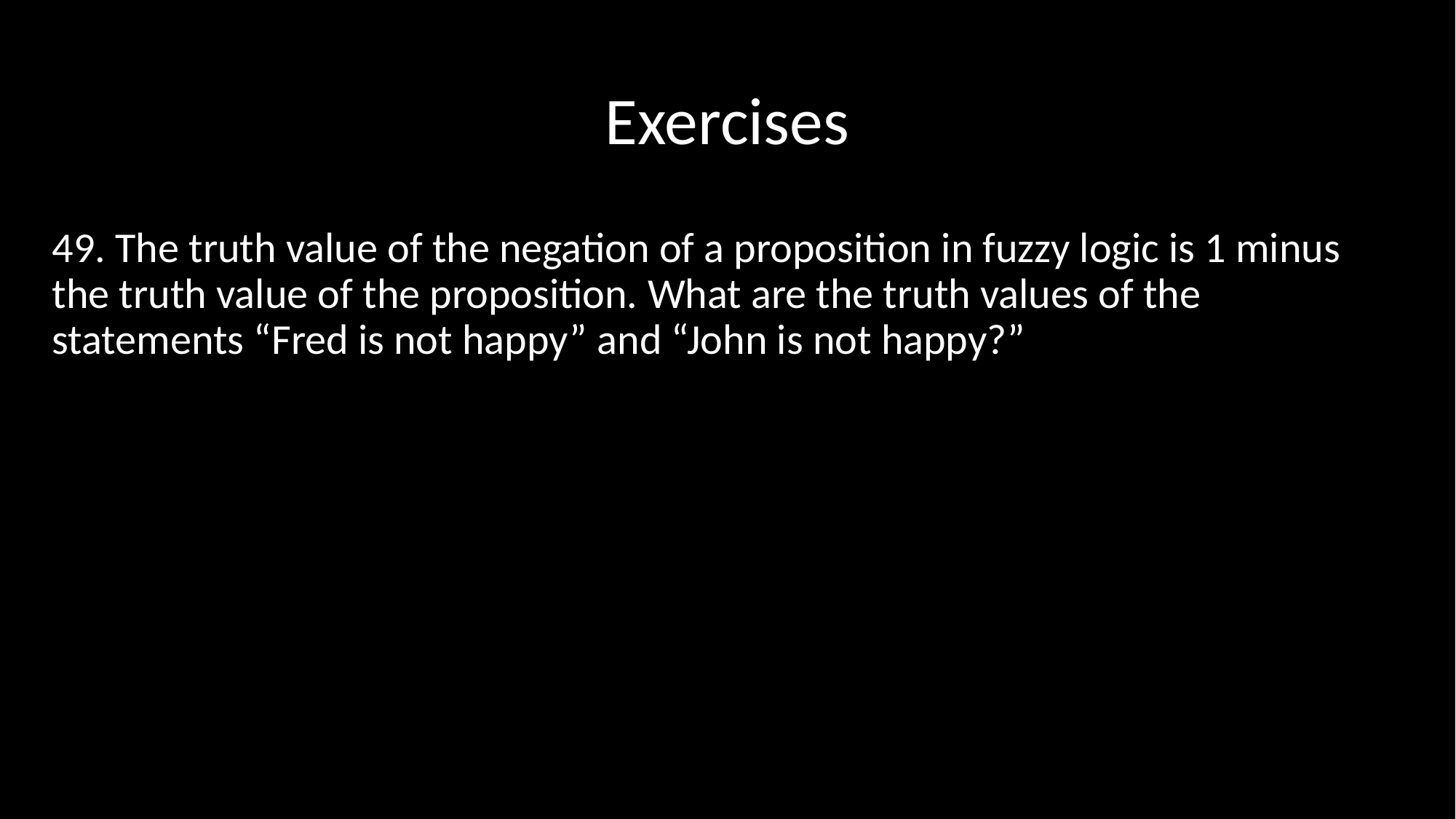

# Exercises
49. The truth value of the negation of a proposition in fuzzy logic is 1 minus the truth value of the proposition. What are the truth values of the statements “Fred is not happy” and “John is not happy?”